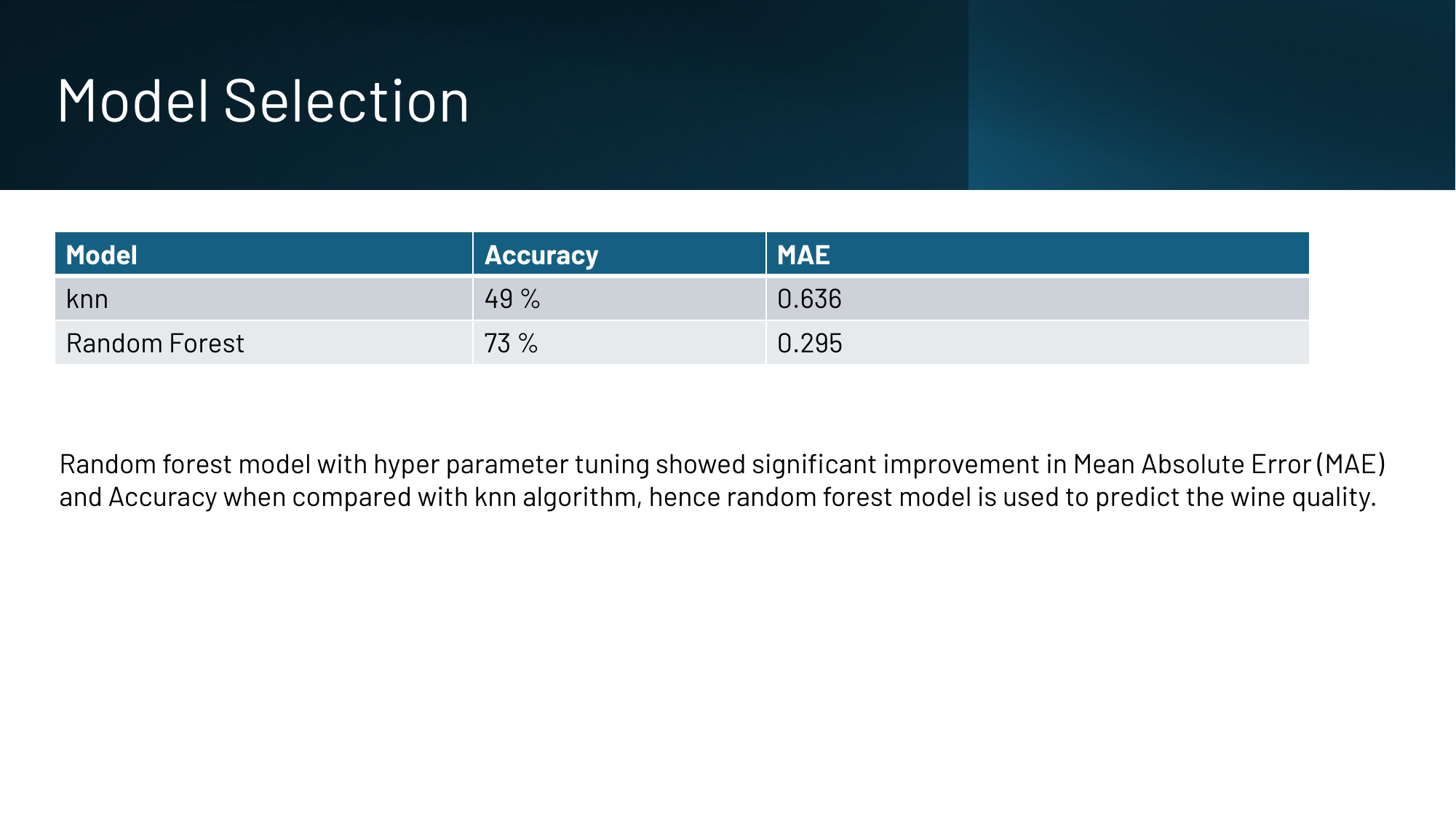

# Model Selection
| Model | Accuracy | MAE |
| --- | --- | --- |
| knn | 49 % | 0.636 |
| Random Forest | 73 % | 0.295 |
Random forest model with hyper parameter tuning showed significant improvement in Mean Absolute Error (MAE)
and Accuracy when compared with knn algorithm, hence random forest model is used to predict the wine quality.